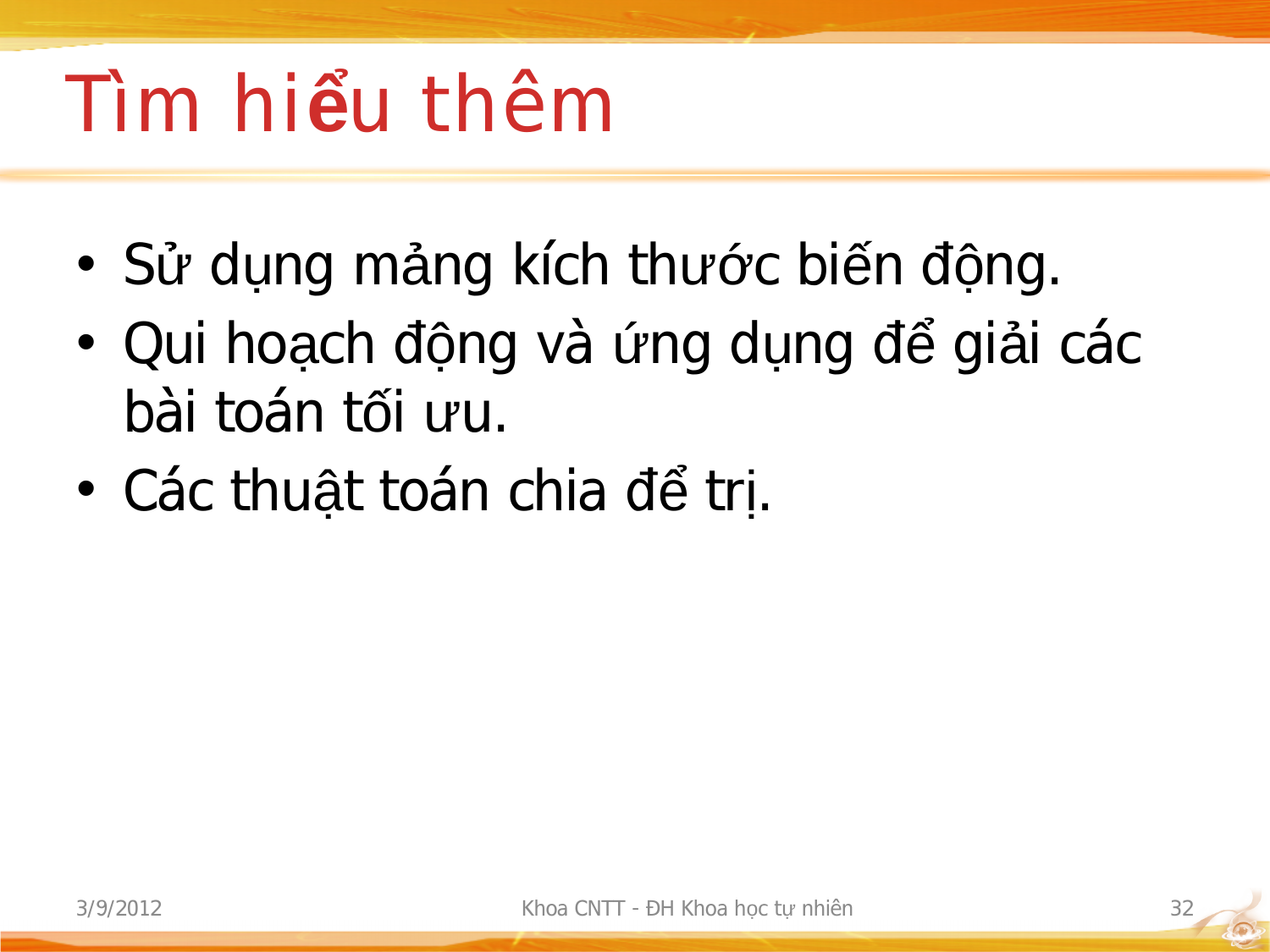

# Tìm hiểu thêm
Sử dụng mảng kích thước biến động.
Qui hoạch động và ứng dụng để giải các bài toán tối ưu.
Các thuật toán chia để trị.
3/9/2012
Khoa CNTT - ĐH Khoa học tự nhiên
32